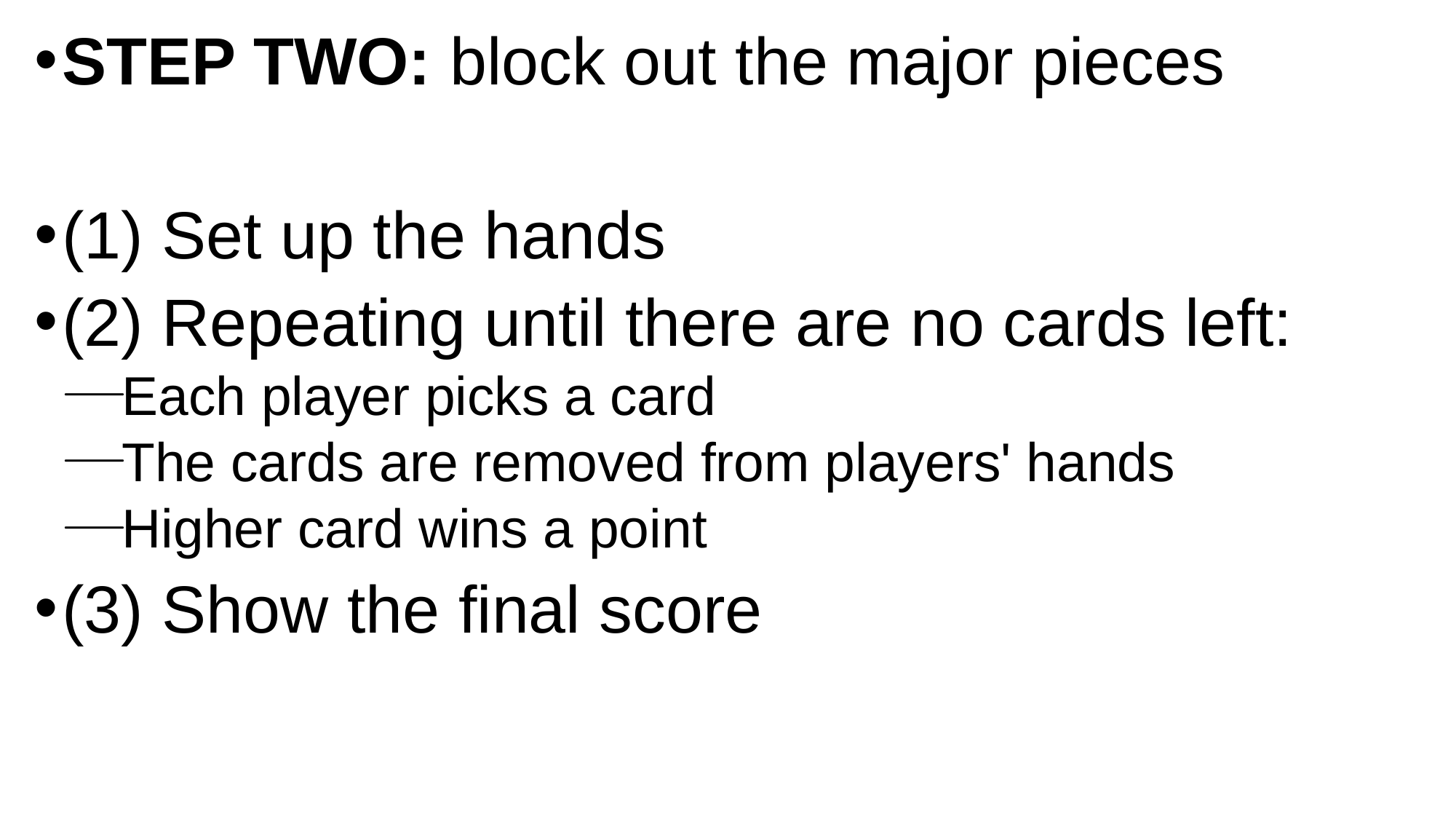

STEP TWO: block out the major pieces

(1) Set up the hands
(2) Repeating until there are no cards left:
Each player picks a card
The cards are removed from players' hands
Higher card wins a point
(3) Show the final score